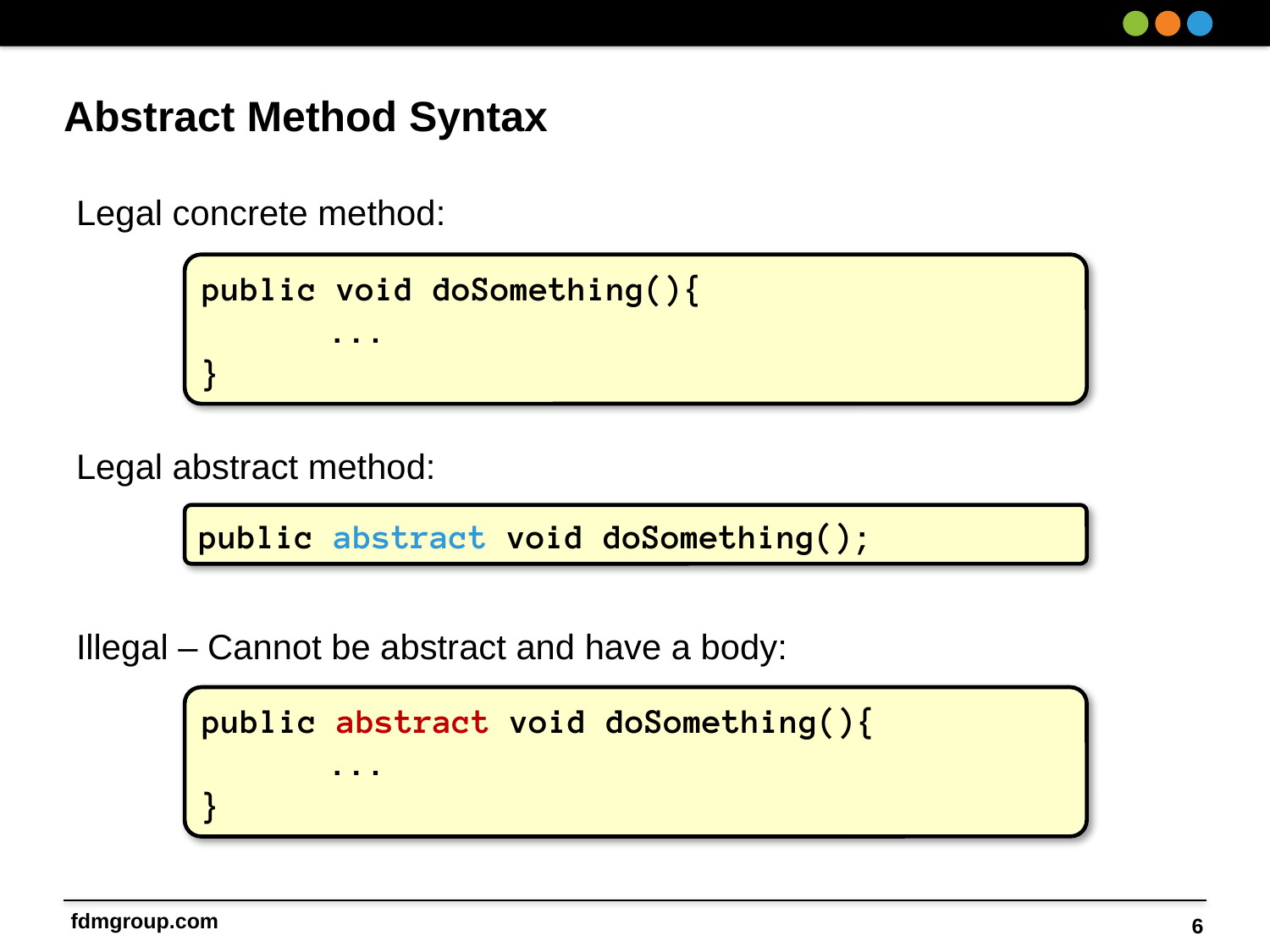

# Abstract Method Syntax
Legal concrete method:
Legal abstract method:
Illegal – Cannot be abstract and have a body:

public void doSomething(){
	...
}
public abstract void doSomething();
public abstract void doSomething(){
	...
}
6